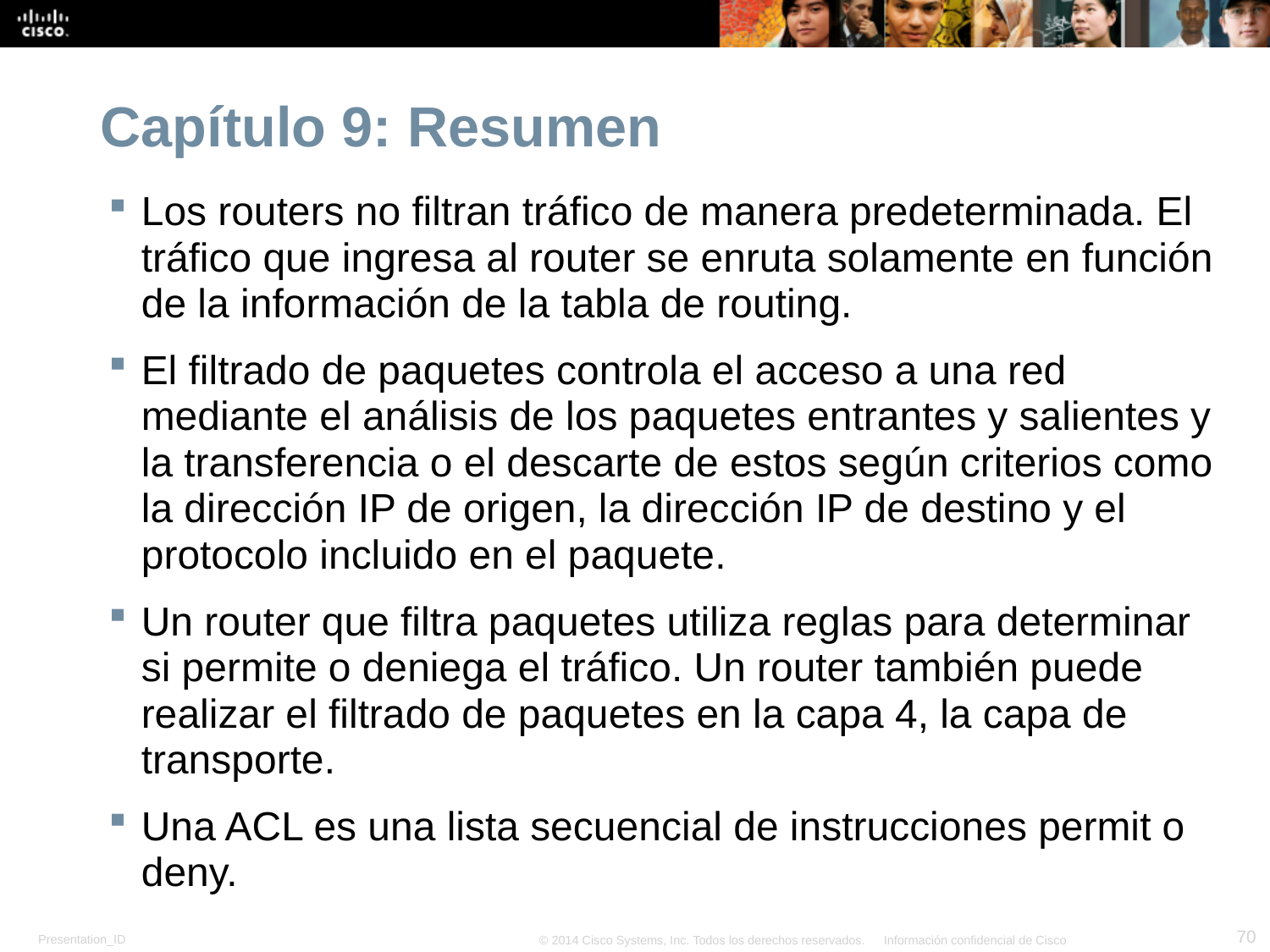

# Capítulo 9: Resumen
Los routers no filtran tráfico de manera predeterminada. El tráfico que ingresa al router se enruta solamente en función de la información de la tabla de routing.
El filtrado de paquetes controla el acceso a una red mediante el análisis de los paquetes entrantes y salientes y la transferencia o el descarte de estos según criterios como la dirección IP de origen, la dirección IP de destino y el protocolo incluido en el paquete.
Un router que filtra paquetes utiliza reglas para determinar si permite o deniega el tráfico. Un router también puede realizar el filtrado de paquetes en la capa 4, la capa de transporte.
Una ACL es una lista secuencial de instrucciones permit o deny.